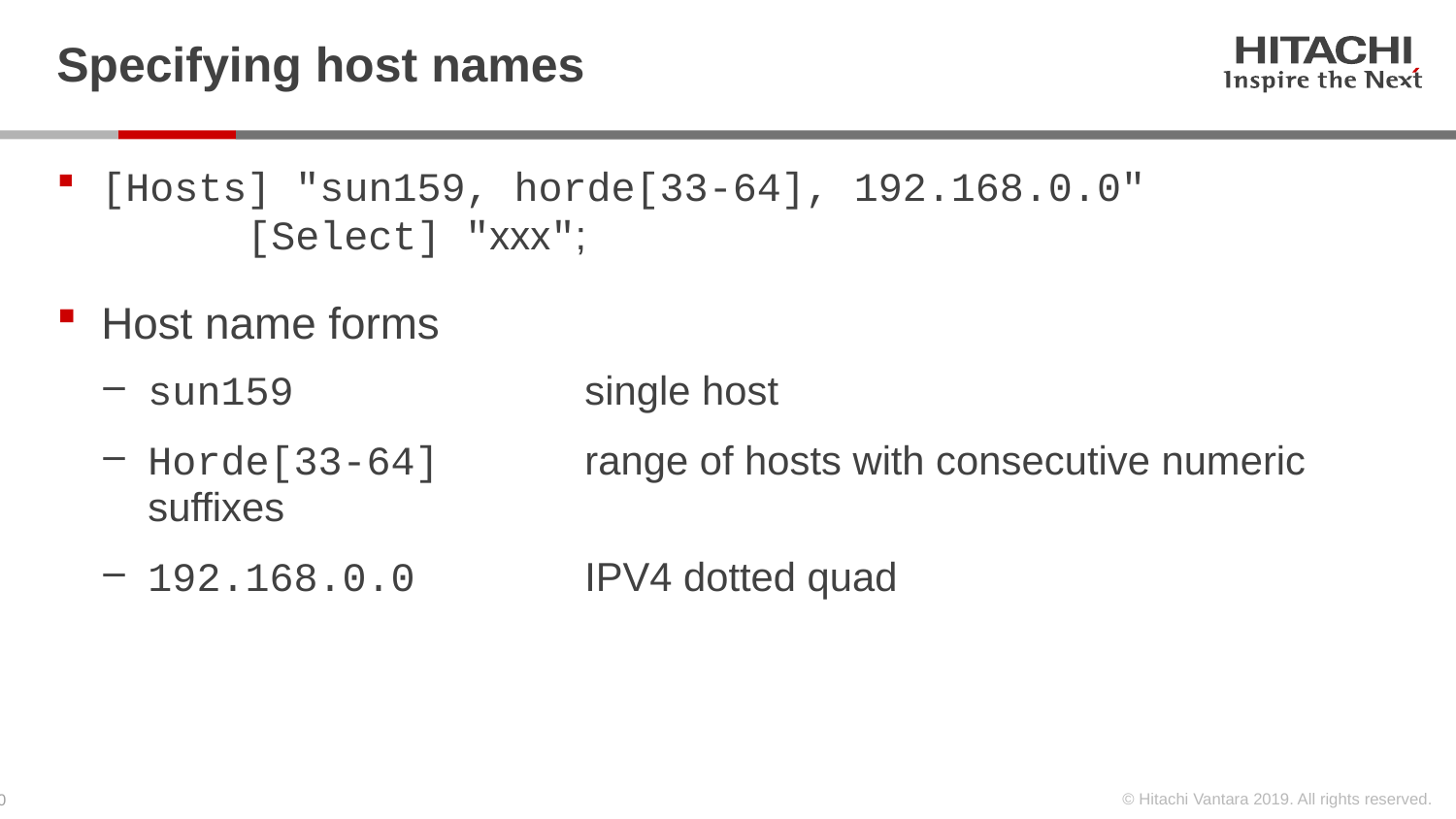

# Specifying host names
[Hosts] "sun159, horde[33-64], 192.168.0.0"
	[Select] "xxx";
Host name forms
sun159	single host
Horde[33-64]	range of hosts with consecutive numeric suffixes
192.168.0.0	IPV4 dotted quad